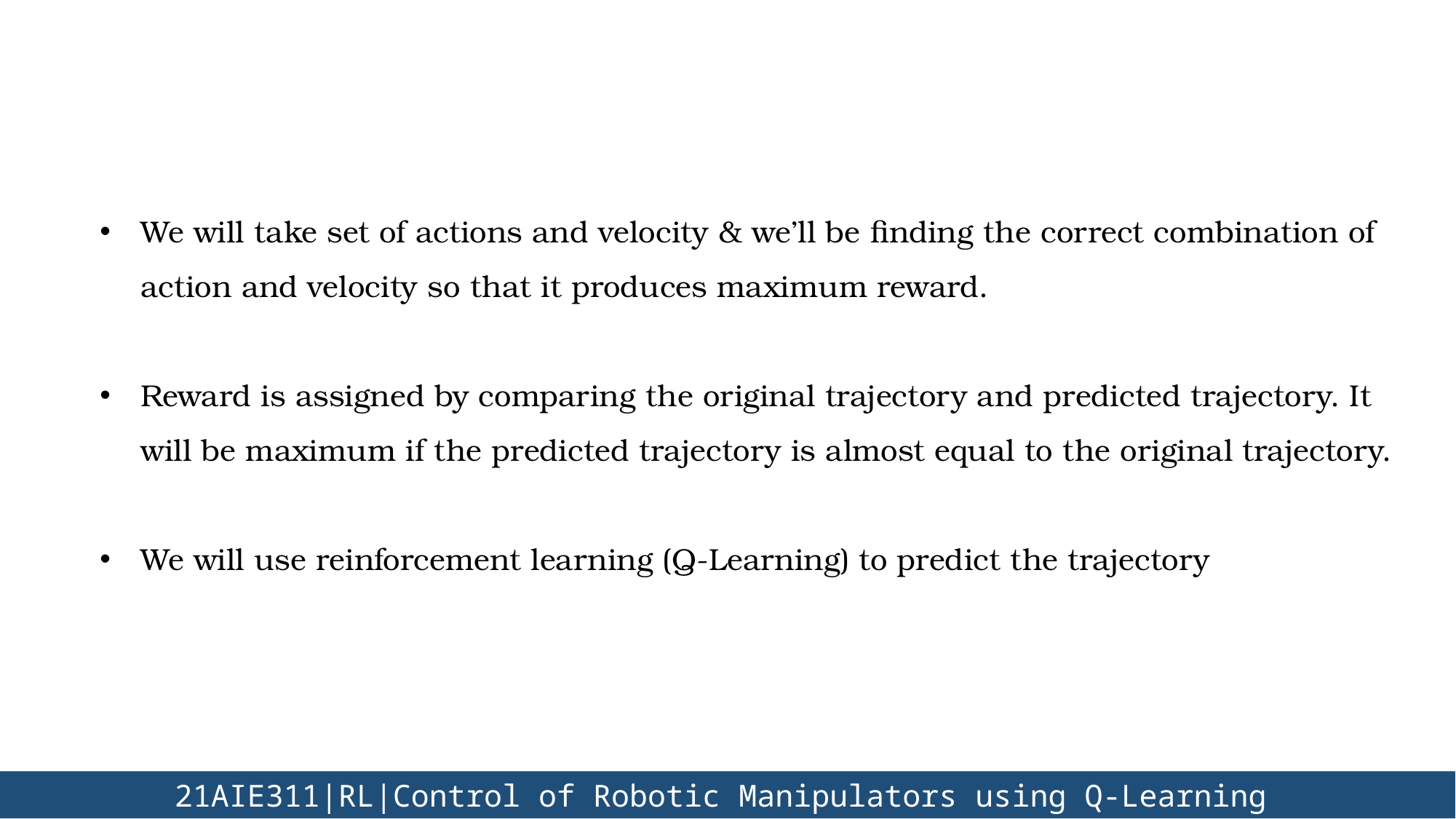

We will take set of actions and velocity & we’ll be finding the correct combination of action and velocity so that it produces maximum reward.

Reward is assigned by comparing the original trajectory and predicted trajectory. It will be maximum if the predicted trajectory is almost equal to the original trajectory.

We will use reinforcement learning (Q-Learning) to predict the trajectory
	   21AIE311|RL|Control of Robotic Manipulators using Q-Learning